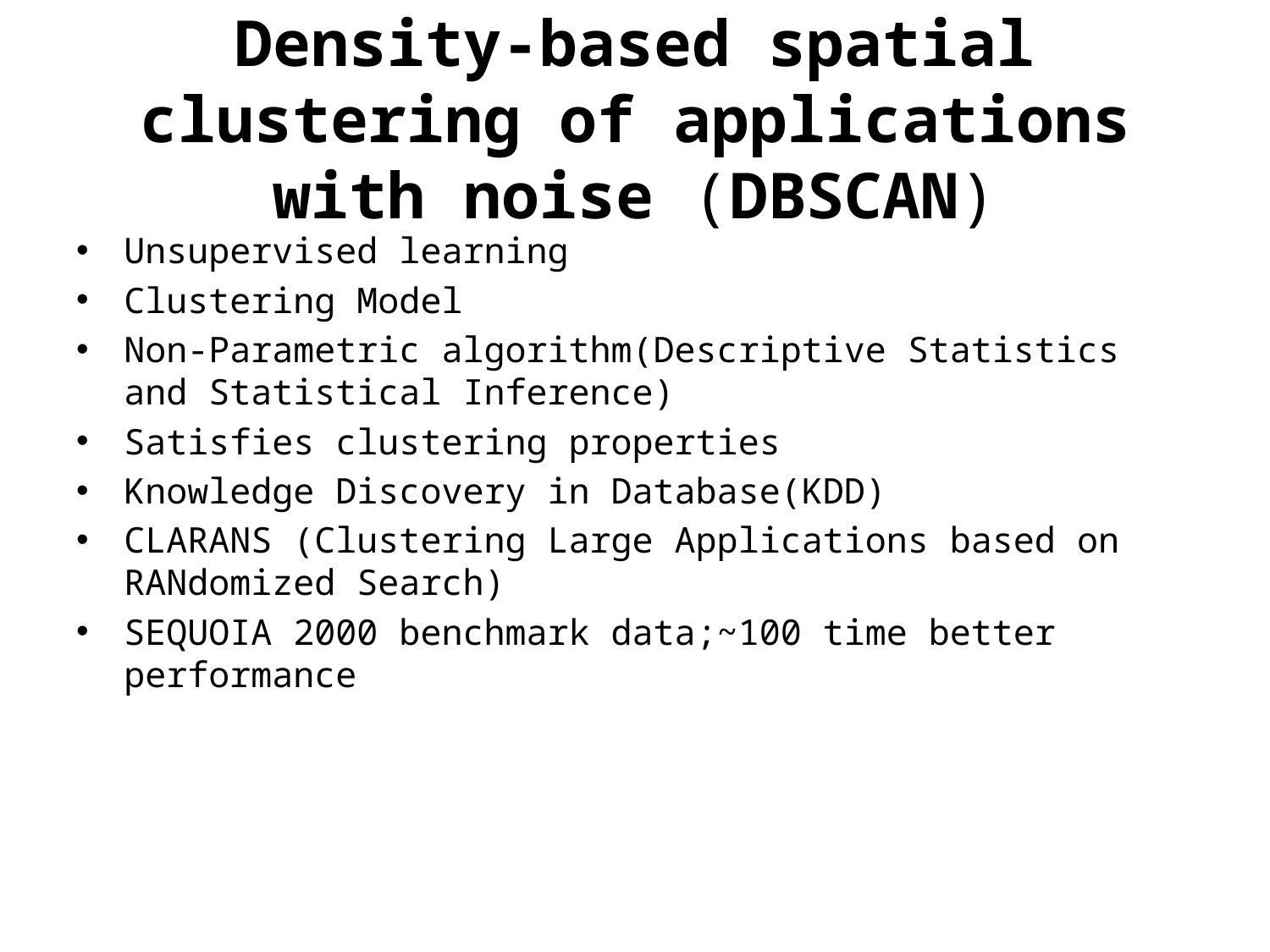

# Density-based spatial clustering of applications with noise (DBSCAN)
Unsupervised learning
Clustering Model
Non-Parametric algorithm(Descriptive Statistics and Statistical Inference)
Satisfies clustering properties
Knowledge Discovery in Database(KDD)
CLARANS (Clustering Large Applications based on RANdomized Search)
SEQUOIA 2000 benchmark data;~100 time better performance